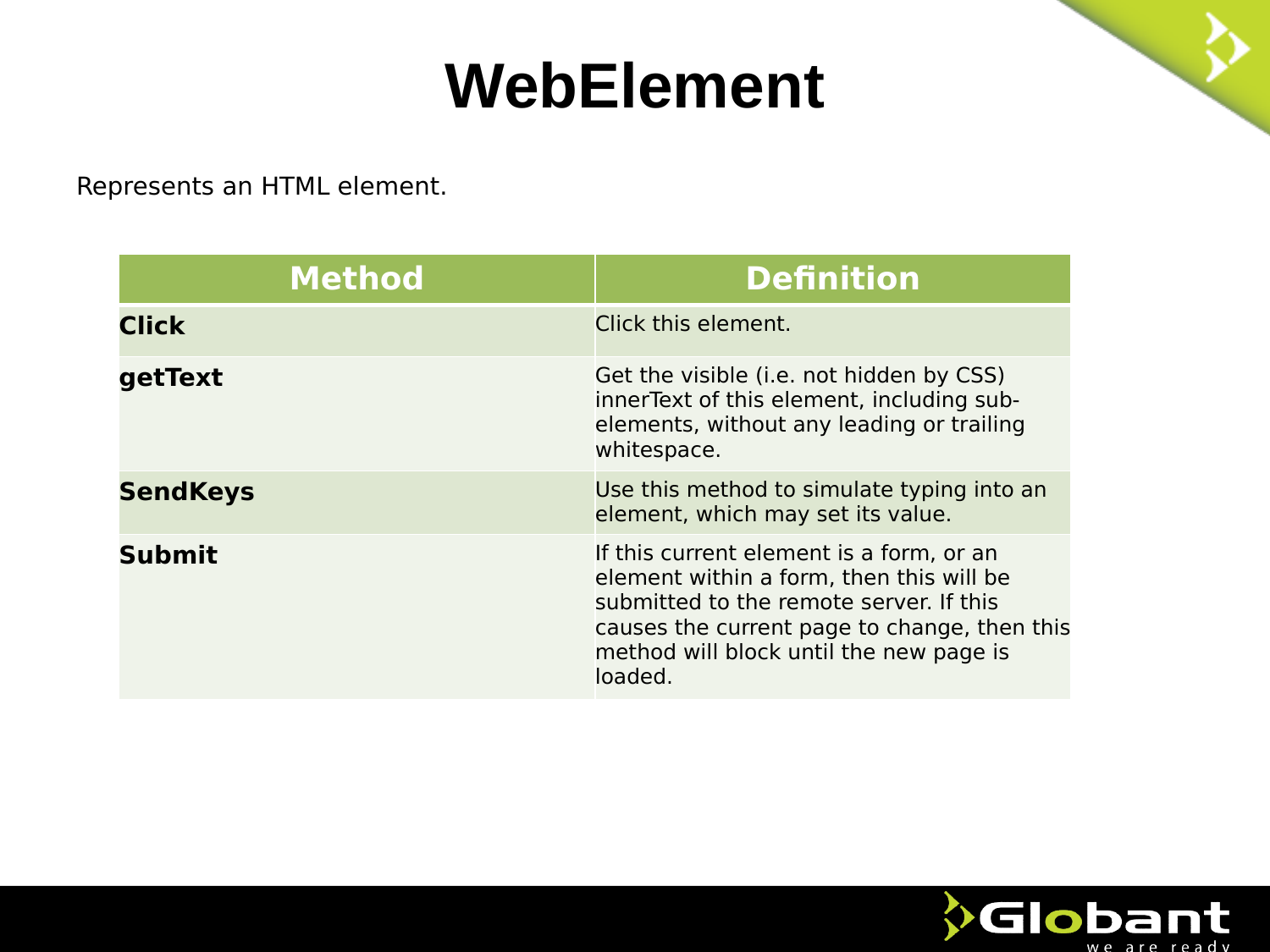

WebElement

Represents an HTML element.

| Method | Definition |
| --- | --- |
| Click | Click this element. |
| getText | Get the visible (i.e. not hidden by CSS) innerText of this element, including sub-elements, without any leading or trailing whitespace. |
| SendKeys | Use this method to simulate typing into an element, which may set its value. |
| Submit | If this current element is a form, or an element within a form, then this will be submitted to the remote server. If this causes the current page to change, then this method will block until the new page is loaded. |